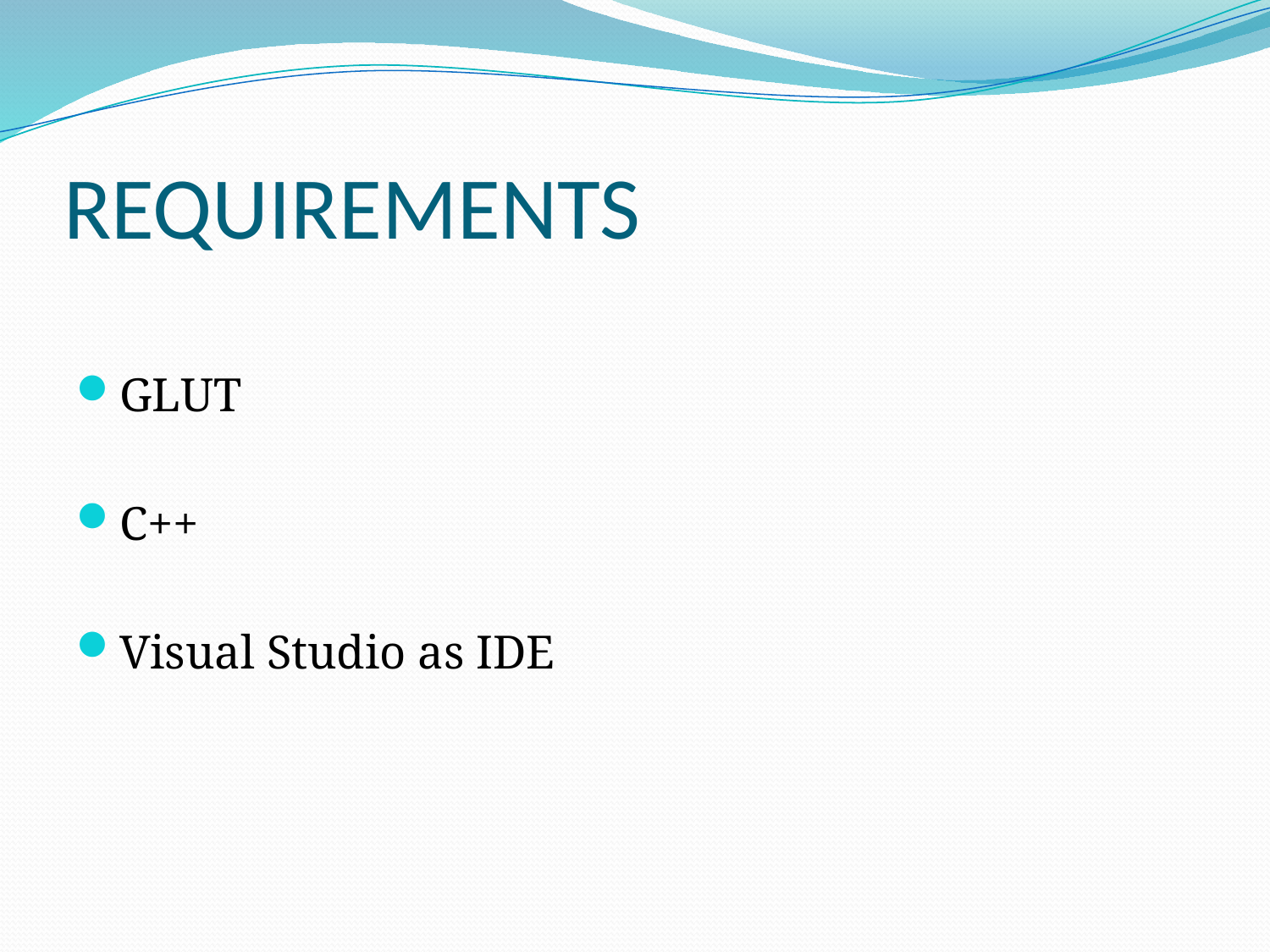

# REQUIREMENTS
GLUT

C++

Visual Studio as IDE